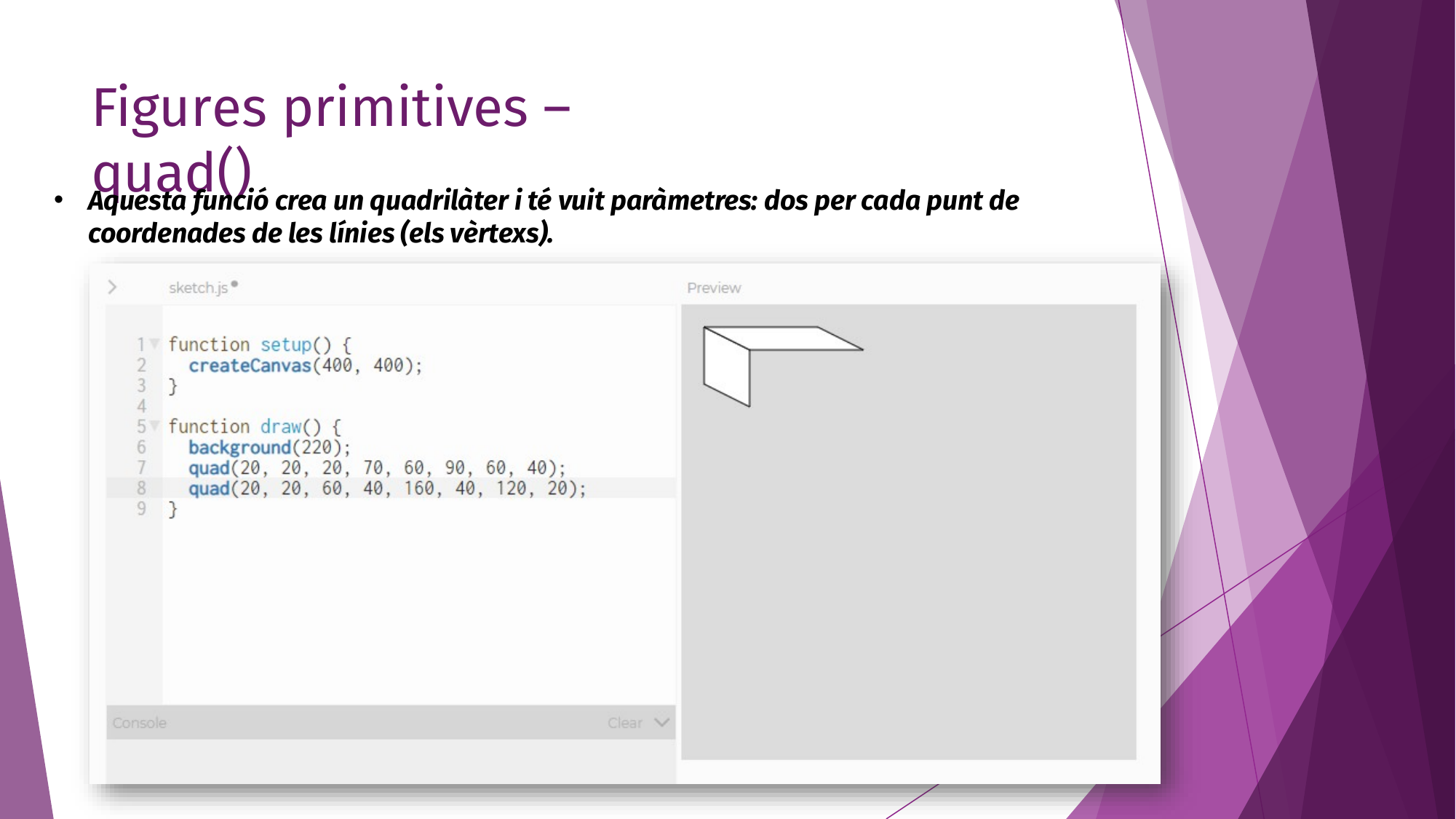

# Figures primitives – quad()
Aquesta funció crea un quadrilàter i té vuit paràmetres: dos per cada punt de coordenades de les línies (els vèrtexs).